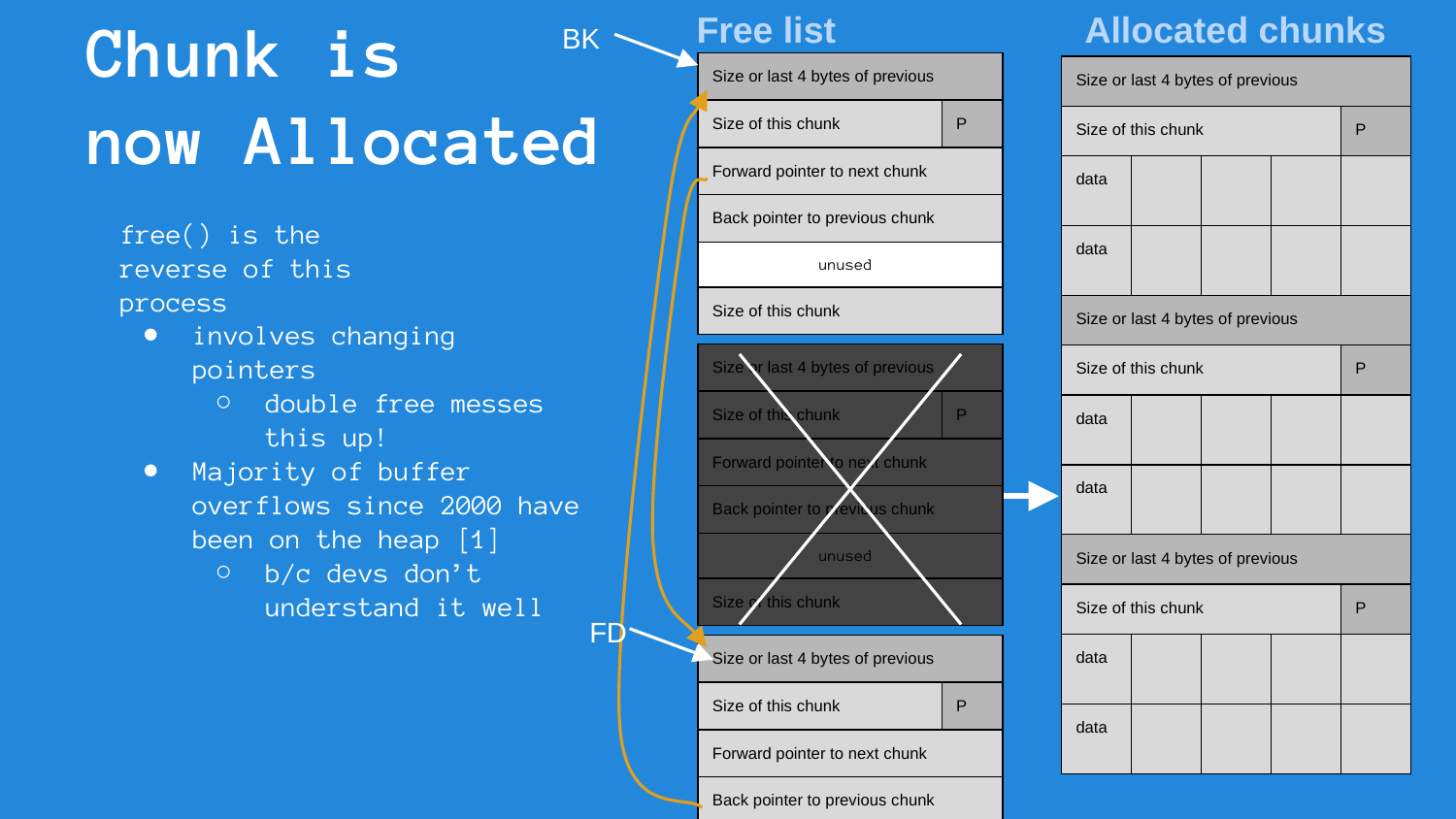

Free list
Allocated chunks
BK
| Size or last 4 bytes of previous |  |  |  |  |
| --- | --- | --- | --- | --- |
| Size of this chunk |  |  |  | P |
| Forward pointer to next chunk |  |  |  |  |
| Back pointer to previous chunk |  |  |  |  |
| unused |  |  |  |  |
| Size of this chunk |  |  |  |  |
| Size or last 4 bytes of previous |  |  |  |  |
| --- | --- | --- | --- | --- |
| Size of this chunk |  |  |  | P |
| data |  |  |  |  |
| data |  |  |  |  |
| Size or last 4 bytes of previous |  |  |  |  |
| Size of this chunk |  |  |  | P |
| data |  |  |  |  |
| data |  |  |  |  |
| Size or last 4 bytes of previous |  |  |  |  |
| Size of this chunk |  |  |  | P |
| data |  |  |  |  |
| data |  |  |  |  |
# Chunk is    now Allocated

free() is the
reverse of this
process
involves changing pointers
double free messes this up!
Majority of buffer overflows since 2000 have been on the heap [1]
b/c devs don’t understand it well

| Size or last 4 bytes of previous |  |  |  |  |
| --- | --- | --- | --- | --- |
| Size of this chunk |  |  |  | P |
| Forward pointer to next chunk |  |  |  |  |
| Back pointer to previous chunk |  |  |  |  |
| unused |  |  |  |  |
| Size of this chunk |  |  |  |  |
FD
| Size or last 4 bytes of previous |  |  |  |  |
| --- | --- | --- | --- | --- |
| Size of this chunk |  |  |  | P |
| Forward pointer to next chunk |  |  |  |  |
| Back pointer to previous chunk |  |  |  |  |
| unused |  |  |  |  |
| Size of this chunk |  |  |  |  |